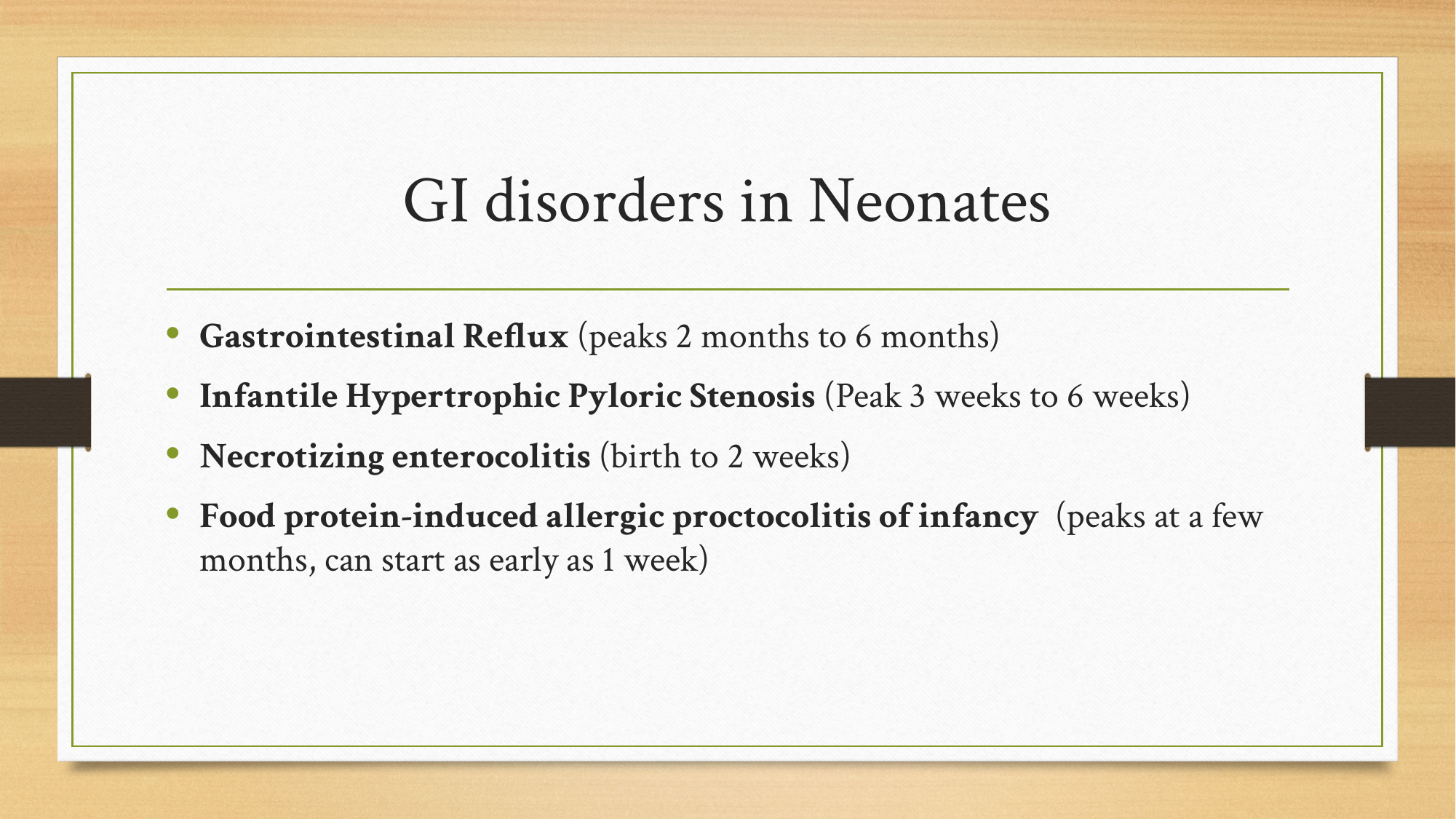

# GI disorders in Neonates
Gastrointestinal Reflux (peaks 2 months to 6 months)
Infantile Hypertrophic Pyloric Stenosis (Peak 3 weeks to 6 weeks)
Necrotizing enterocolitis (birth to 2 weeks)
Food protein-induced allergic proctocolitis of infancy  (peaks at a few months, can start as early as 1 week)